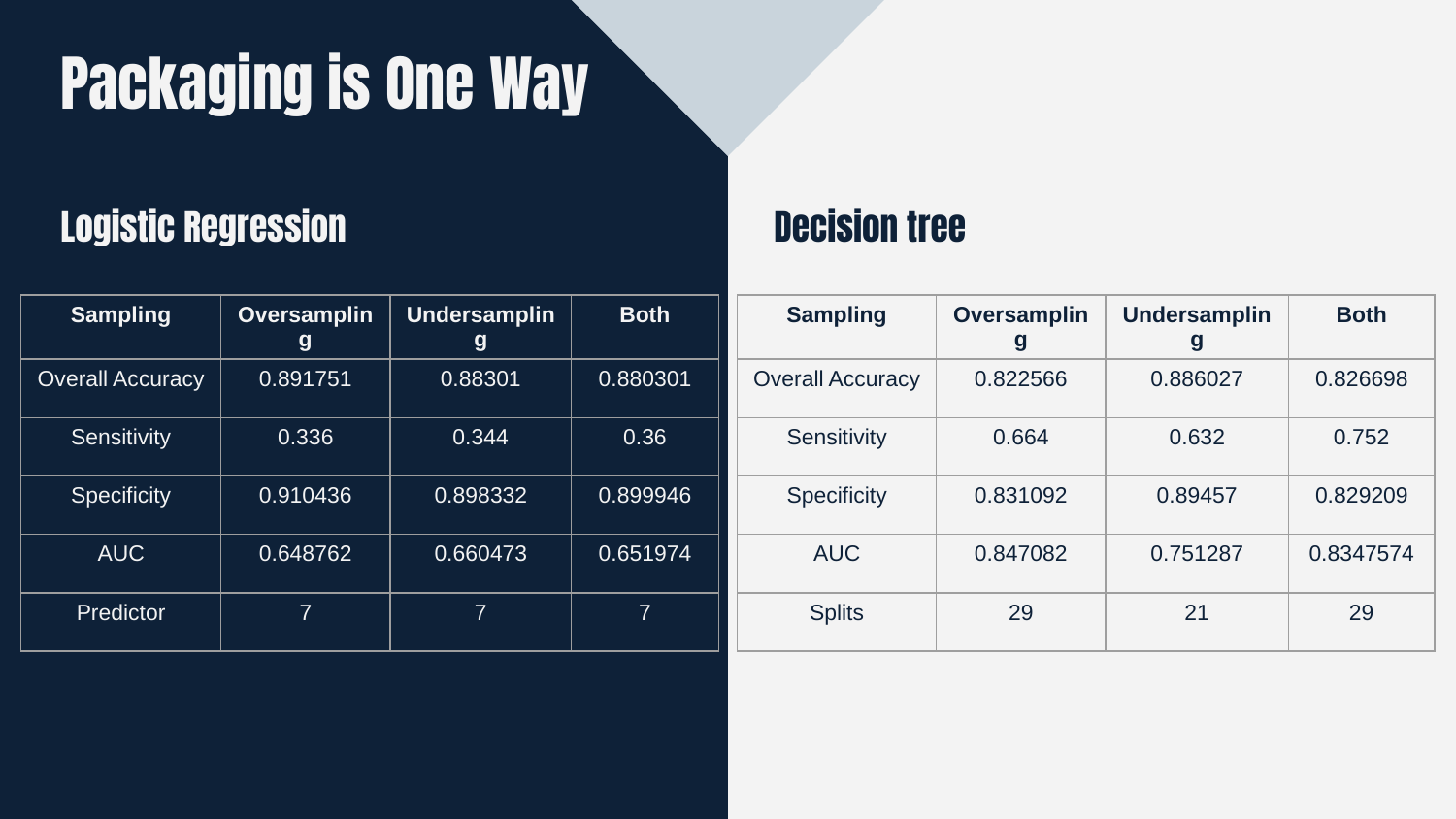

# Packaging is One Way
Logistic Regression
Decision tree
| Sampling | Oversampling | Undersampling | Both |
| --- | --- | --- | --- |
| Overall Accuracy | 0.891751 | 0.88301 | 0.880301 |
| Sensitivity | 0.336 | 0.344 | 0.36 |
| Specificity | 0.910436 | 0.898332 | 0.899946 |
| AUC | 0.648762 | 0.660473 | 0.651974 |
| Predictor | 7 | 7 | 7 |
| Sampling | Oversampling | Undersampling | Both |
| --- | --- | --- | --- |
| Overall Accuracy | 0.822566 | 0.886027 | 0.826698 |
| Sensitivity | 0.664 | 0.632 | 0.752 |
| Specificity | 0.831092 | 0.89457 | 0.829209 |
| AUC | 0.847082 | 0.751287 | 0.8347574 |
| Splits | 29 | 21 | 29 |